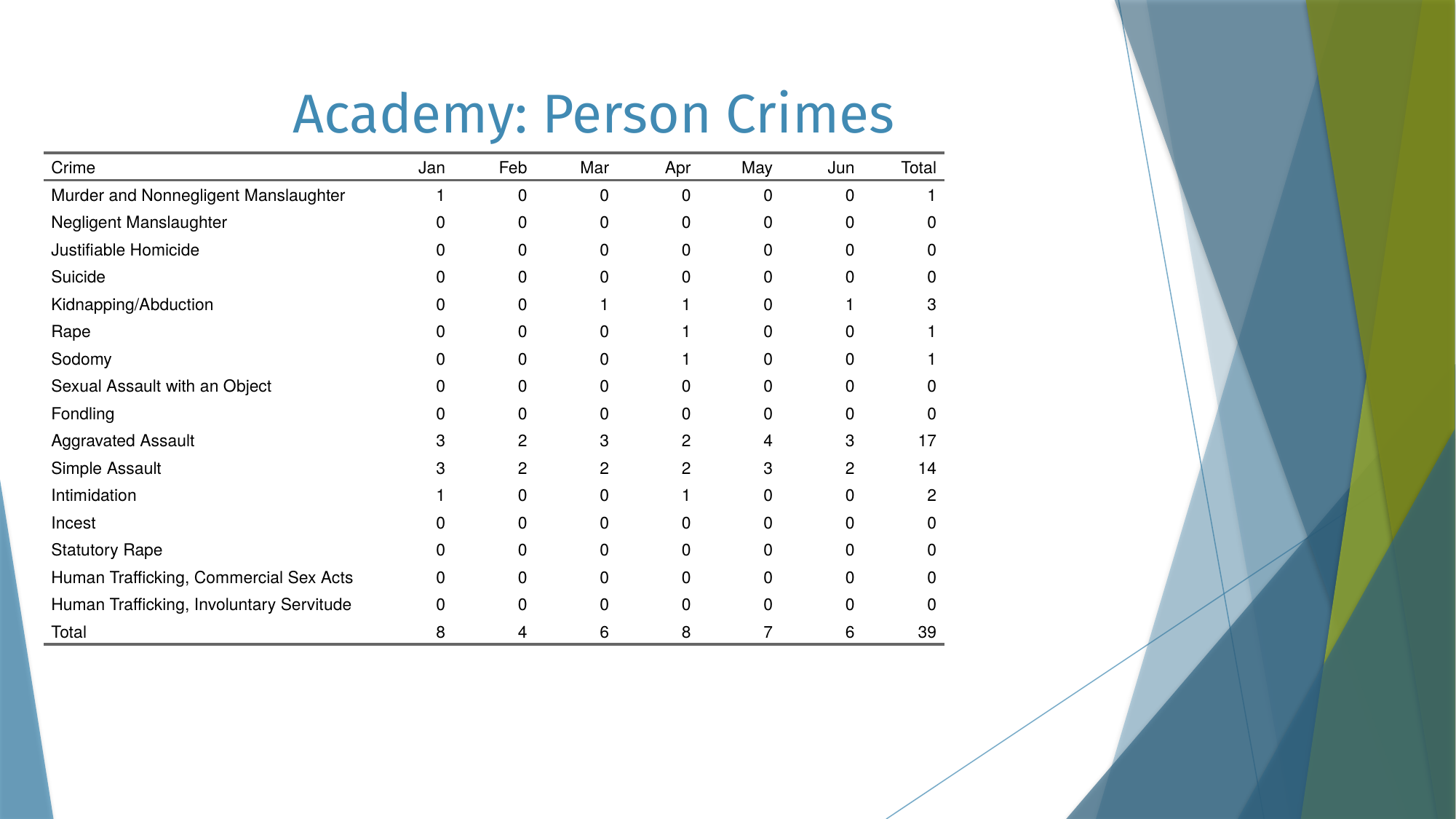

# Academy: Person Crimes
| Crime | Jan | Feb | Mar | Apr | May | Jun | Total |
| --- | --- | --- | --- | --- | --- | --- | --- |
| Murder and Nonnegligent Manslaughter | 1 | 0 | 0 | 0 | 0 | 0 | 1 |
| Negligent Manslaughter | 0 | 0 | 0 | 0 | 0 | 0 | 0 |
| Justifiable Homicide | 0 | 0 | 0 | 0 | 0 | 0 | 0 |
| Suicide | 0 | 0 | 0 | 0 | 0 | 0 | 0 |
| Kidnapping/Abduction | 0 | 0 | 1 | 1 | 0 | 1 | 3 |
| Rape | 0 | 0 | 0 | 1 | 0 | 0 | 1 |
| Sodomy | 0 | 0 | 0 | 1 | 0 | 0 | 1 |
| Sexual Assault with an Object | 0 | 0 | 0 | 0 | 0 | 0 | 0 |
| Fondling | 0 | 0 | 0 | 0 | 0 | 0 | 0 |
| Aggravated Assault | 3 | 2 | 3 | 2 | 4 | 3 | 17 |
| Simple Assault | 3 | 2 | 2 | 2 | 3 | 2 | 14 |
| Intimidation | 1 | 0 | 0 | 1 | 0 | 0 | 2 |
| Incest | 0 | 0 | 0 | 0 | 0 | 0 | 0 |
| Statutory Rape | 0 | 0 | 0 | 0 | 0 | 0 | 0 |
| Human Trafficking, Commercial Sex Acts | 0 | 0 | 0 | 0 | 0 | 0 | 0 |
| Human Trafficking, Involuntary Servitude | 0 | 0 | 0 | 0 | 0 | 0 | 0 |
| Total | 8 | 4 | 6 | 8 | 7 | 6 | 39 |